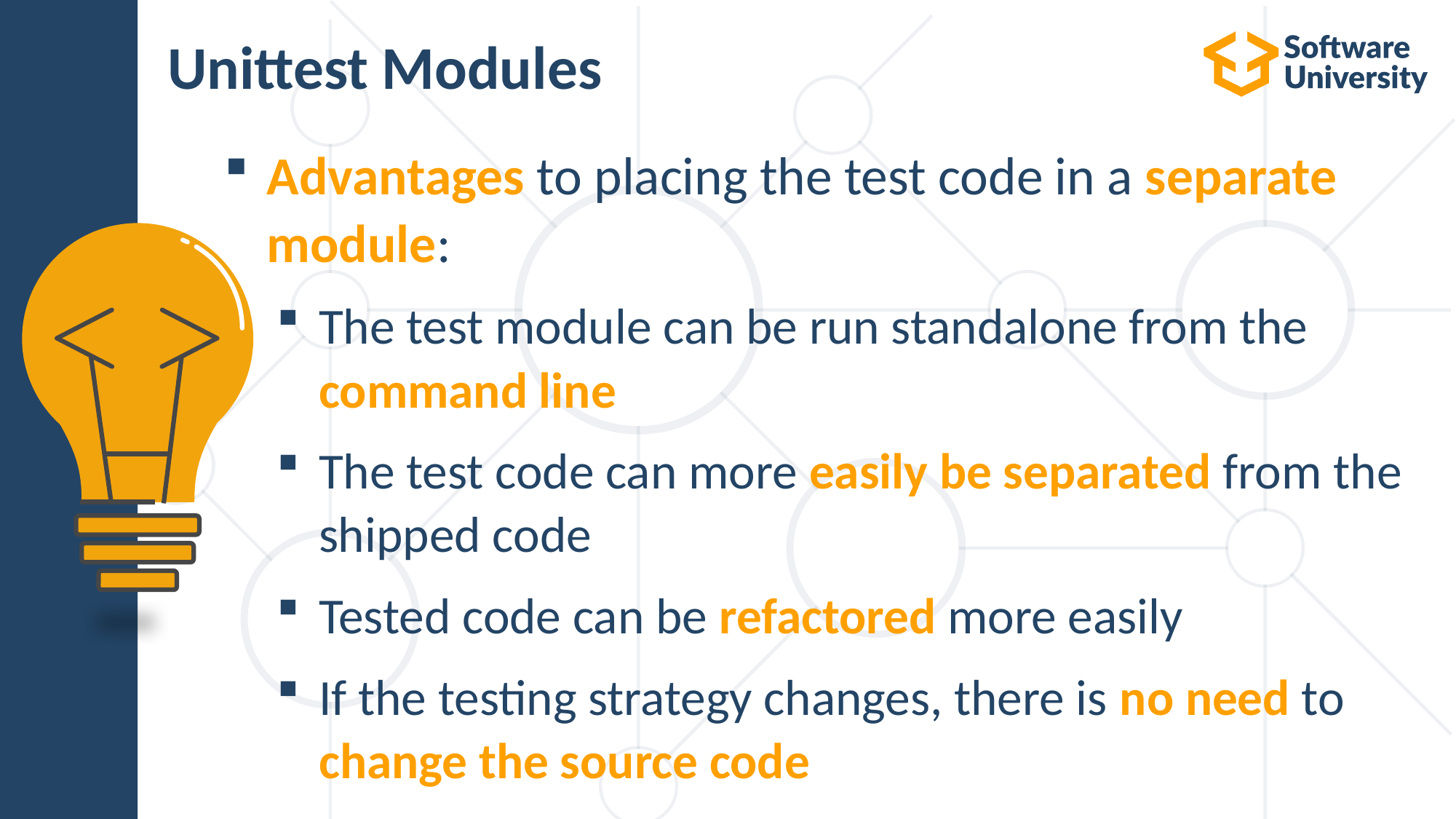

# Unittest Modules
Advantages to placing the test code in a separate module:
The test module can be run standalone from the command line
The test code can more easily be separated from the shipped code
Tested code can be refactored more easily
If the testing strategy changes, there is no need to change the source code